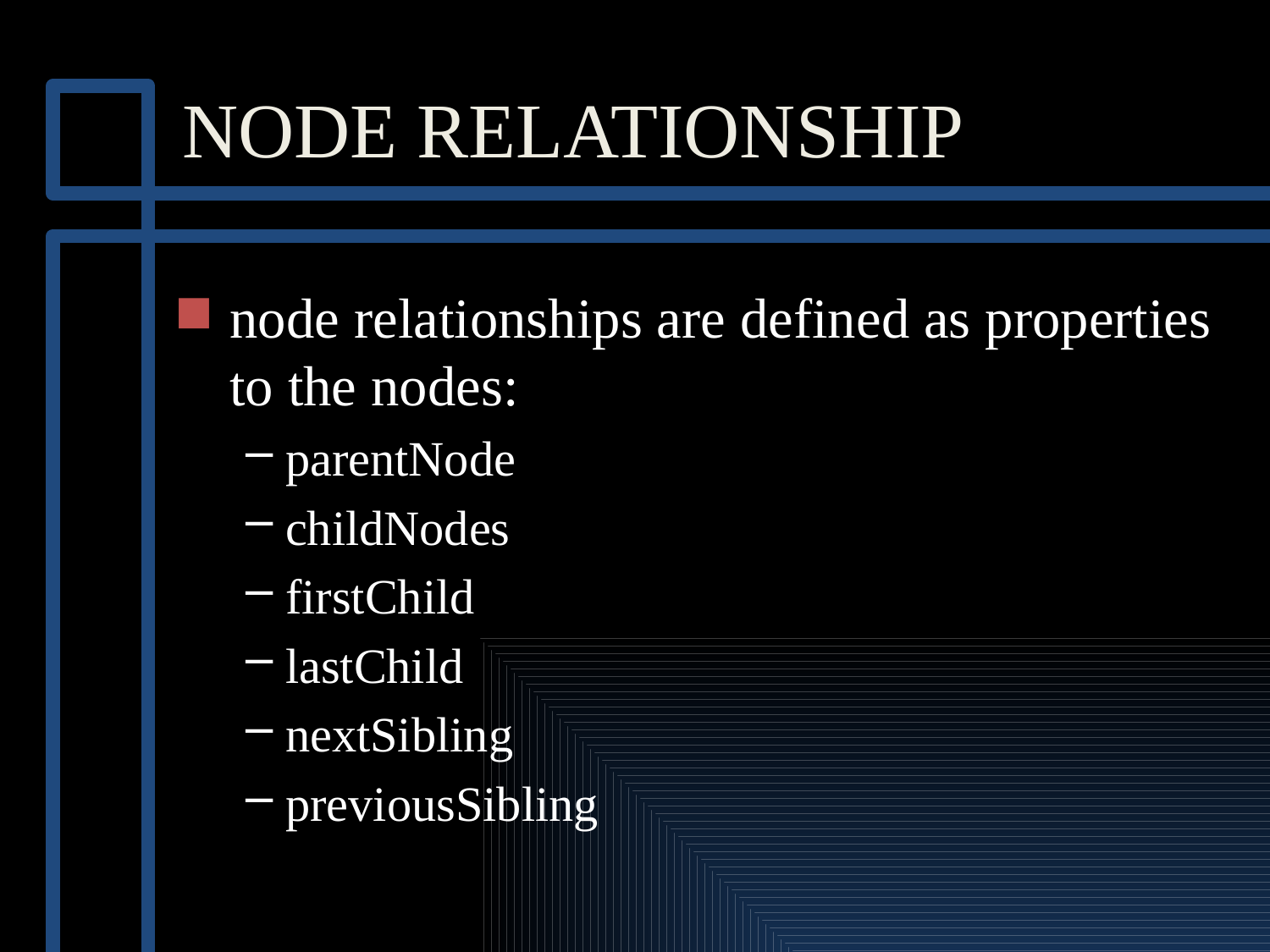

# NODE RELATIONSHIP
node relationships are defined as properties to the nodes:
parentNode
childNodes
firstChild
lastChild
nextSibling
previousSibling